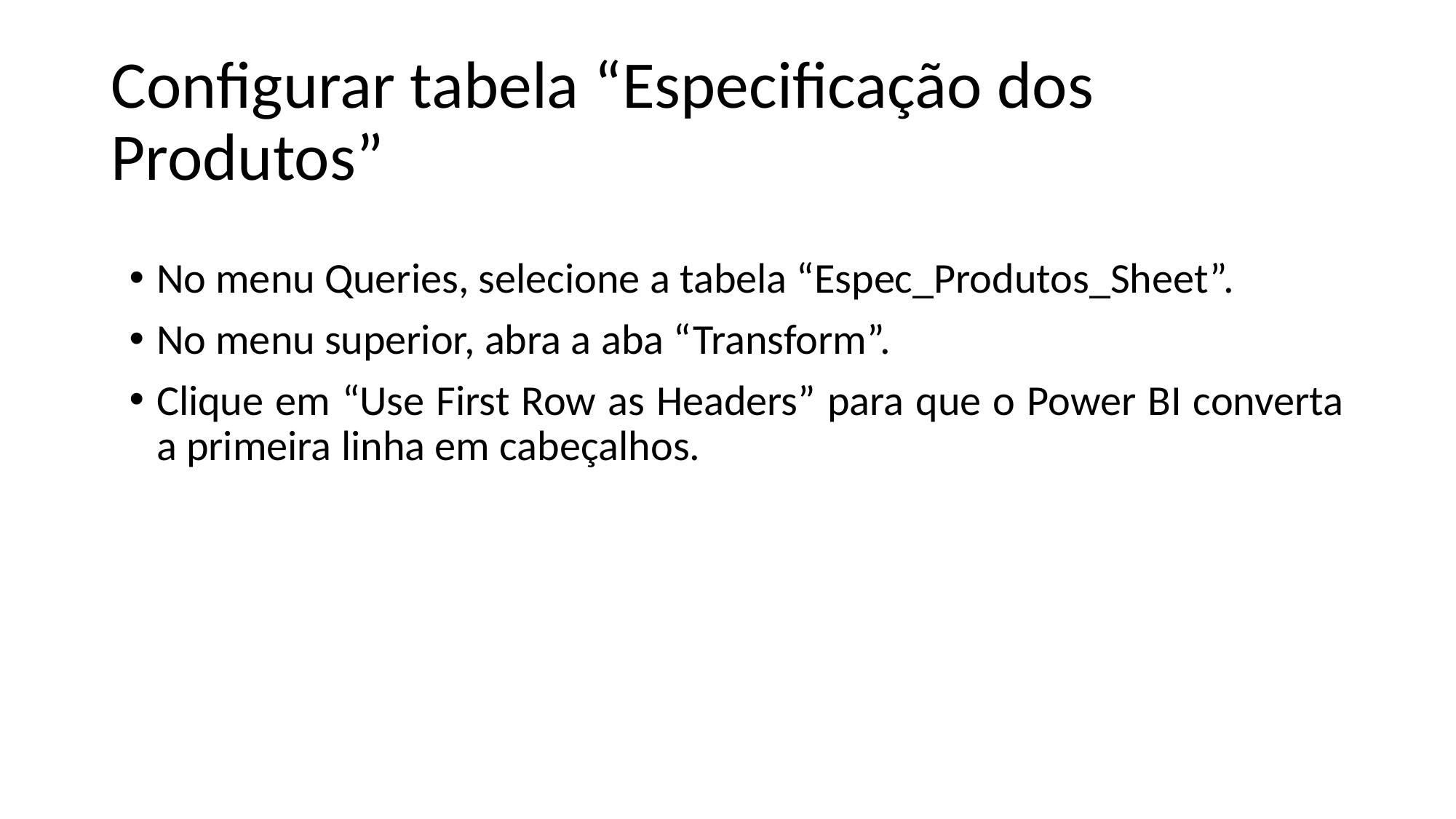

# Configurar tabela “Especificação dos Produtos”
No menu Queries, selecione a tabela “Espec_Produtos_Sheet”.
No menu superior, abra a aba “Transform”.
Clique em “Use First Row as Headers” para que o Power BI converta a primeira linha em cabeçalhos.